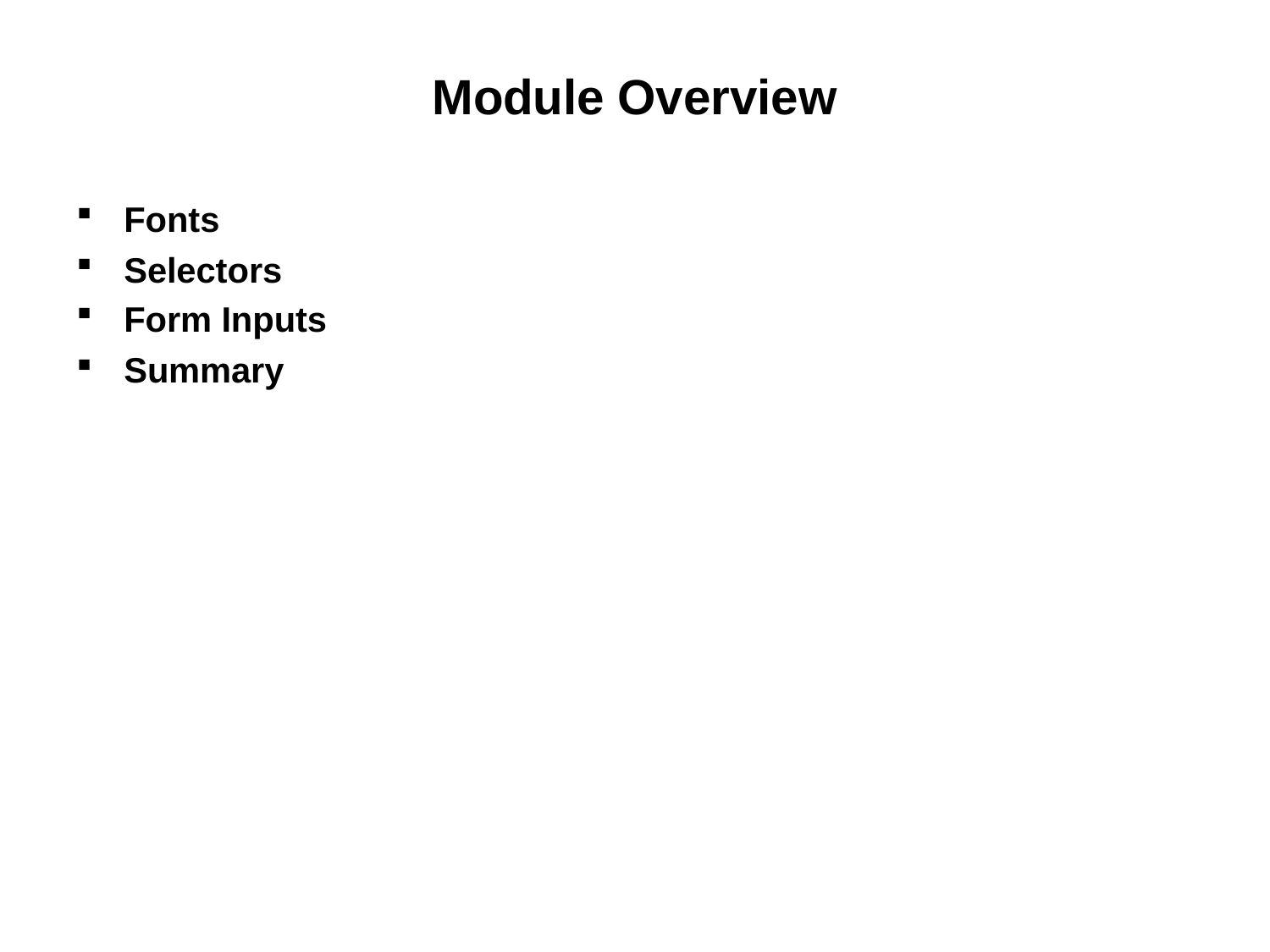

# Module Overview
Fonts
Selectors
Form Inputs
Summary
2